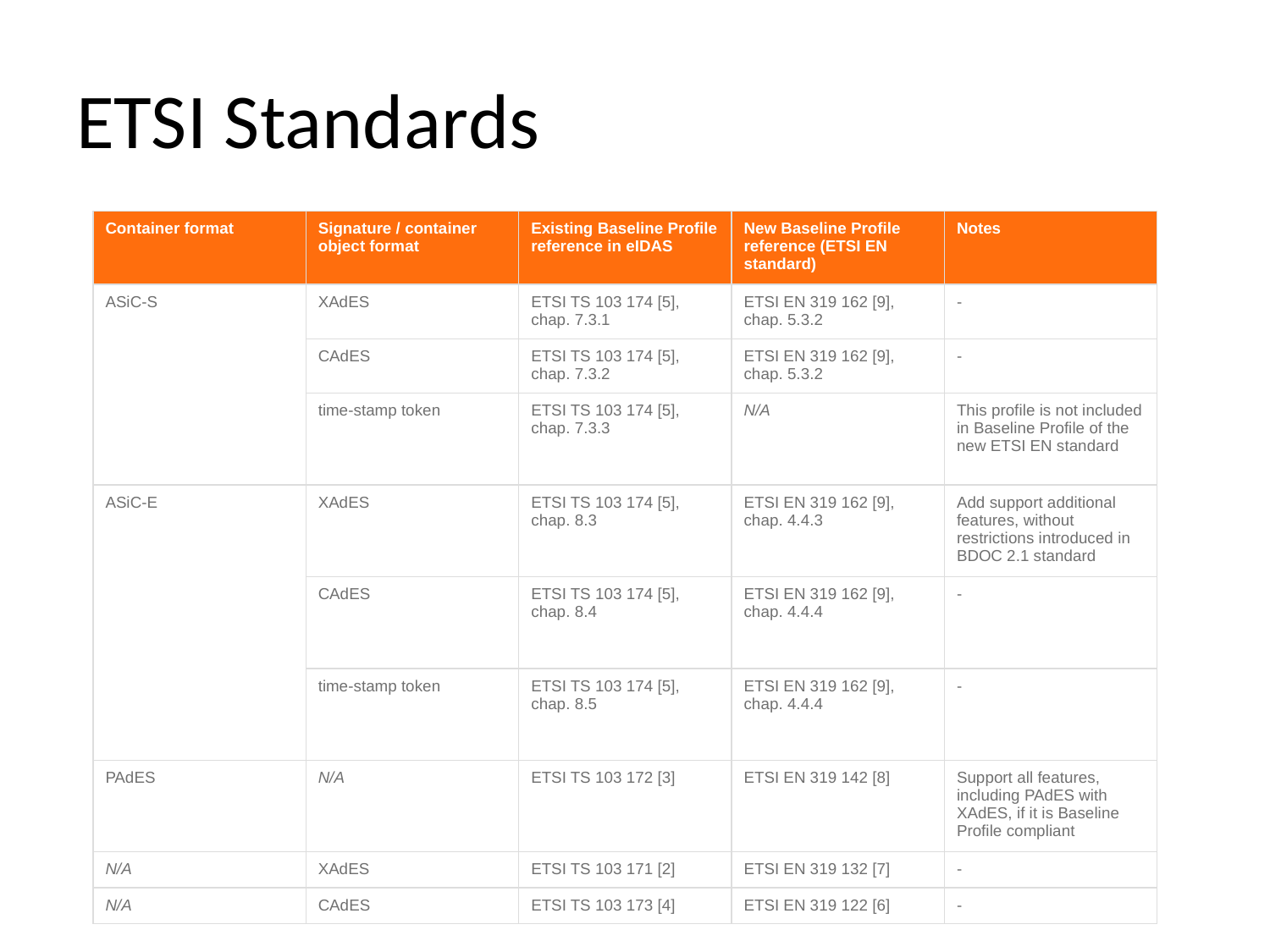

# ETSI Standards
| Container format | Signature / container object format | Existing Baseline Profile reference in eIDAS | New Baseline Profile reference (ETSI EN standard) | Notes |
| --- | --- | --- | --- | --- |
| ASiC-S | XAdES | ETSI TS 103 174 [5], chap. 7.3.1 | ETSI EN 319 162 [9], chap. 5.3.2 | - |
|  | CAdES | ETSI TS 103 174 [5], chap. 7.3.2 | ETSI EN 319 162 [9], chap. 5.3.2 | - |
|  | time-stamp token | ETSI TS 103 174 [5], chap. 7.3.3 | N/A | This profile is not included in Baseline Profile of the new ETSI EN standard |
| ASiC-E | XAdES | ETSI TS 103 174 [5], chap. 8.3 | ETSI EN 319 162 [9], chap. 4.4.3 | Add support additional features, without restrictions introduced in BDOC 2.1 standard |
|  | CAdES | ETSI TS 103 174 [5], chap. 8.4 | ETSI EN 319 162 [9], chap. 4.4.4 | - |
|  | time-stamp token | ETSI TS 103 174 [5], chap. 8.5 | ETSI EN 319 162 [9], chap. 4.4.4 | - |
| PAdES | N/A | ETSI TS 103 172 [3] | ETSI EN 319 142 [8] | Support all features, including PAdES with XAdES, if it is Baseline Profile compliant |
| N/A | XAdES | ETSI TS 103 171 [2] | ETSI EN 319 132 [7] | - |
| N/A | CAdES | ETSI TS 103 173 [4] | ETSI EN 319 122 [6] | - |